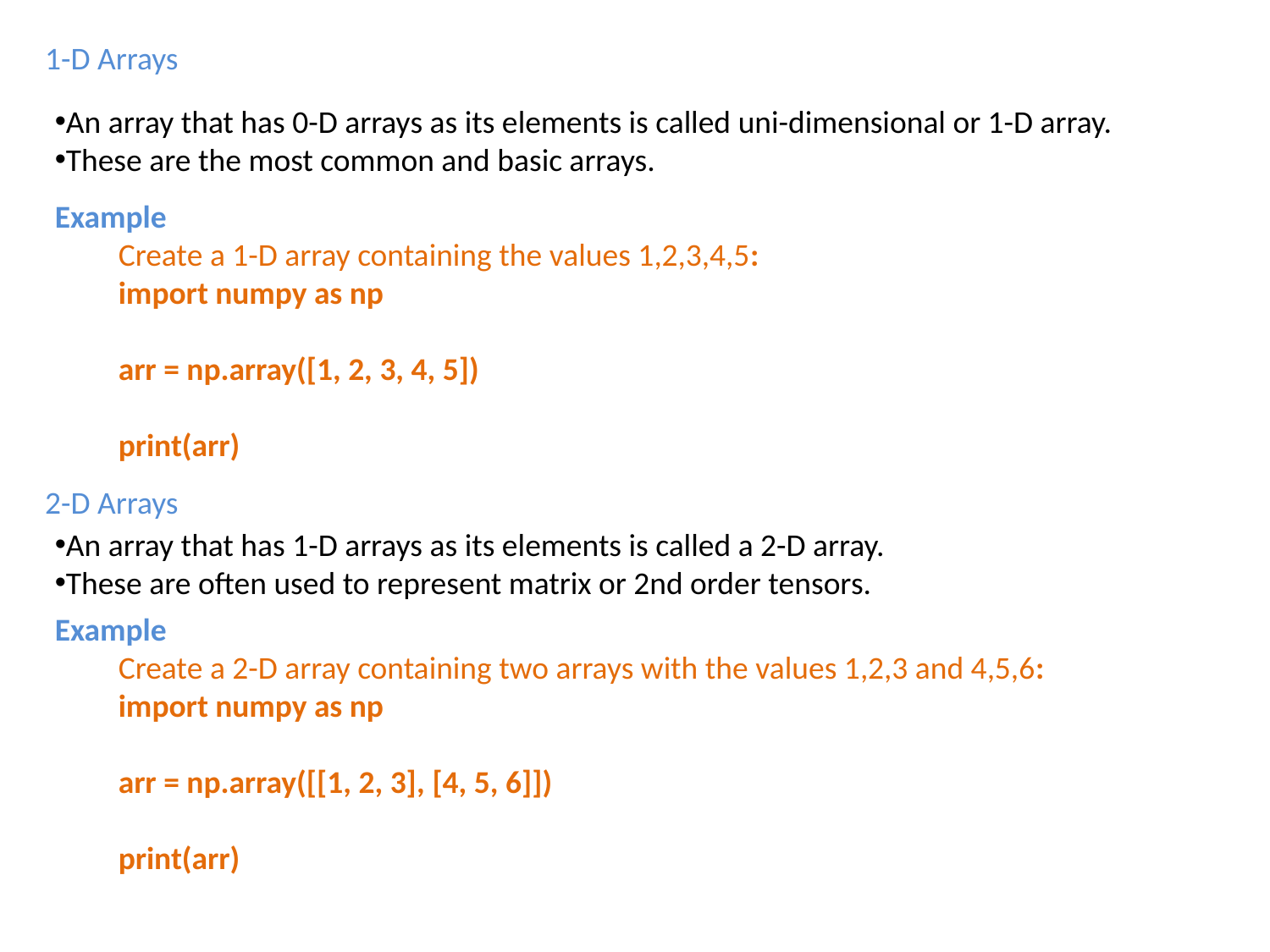

1-D Arrays
An array that has 0-D arrays as its elements is called uni-dimensional or 1-D array.
These are the most common and basic arrays.
Example
Create a 1-D array containing the values 1,2,3,4,5:
import numpy as np
arr = np.array([1, 2, 3, 4, 5])
print(arr)
2-D Arrays
An array that has 1-D arrays as its elements is called a 2-D array.
These are often used to represent matrix or 2nd order tensors.
Example
Create a 2-D array containing two arrays with the values 1,2,3 and 4,5,6:
import numpy as np
arr = np.array([[1, 2, 3], [4, 5, 6]])
print(arr)